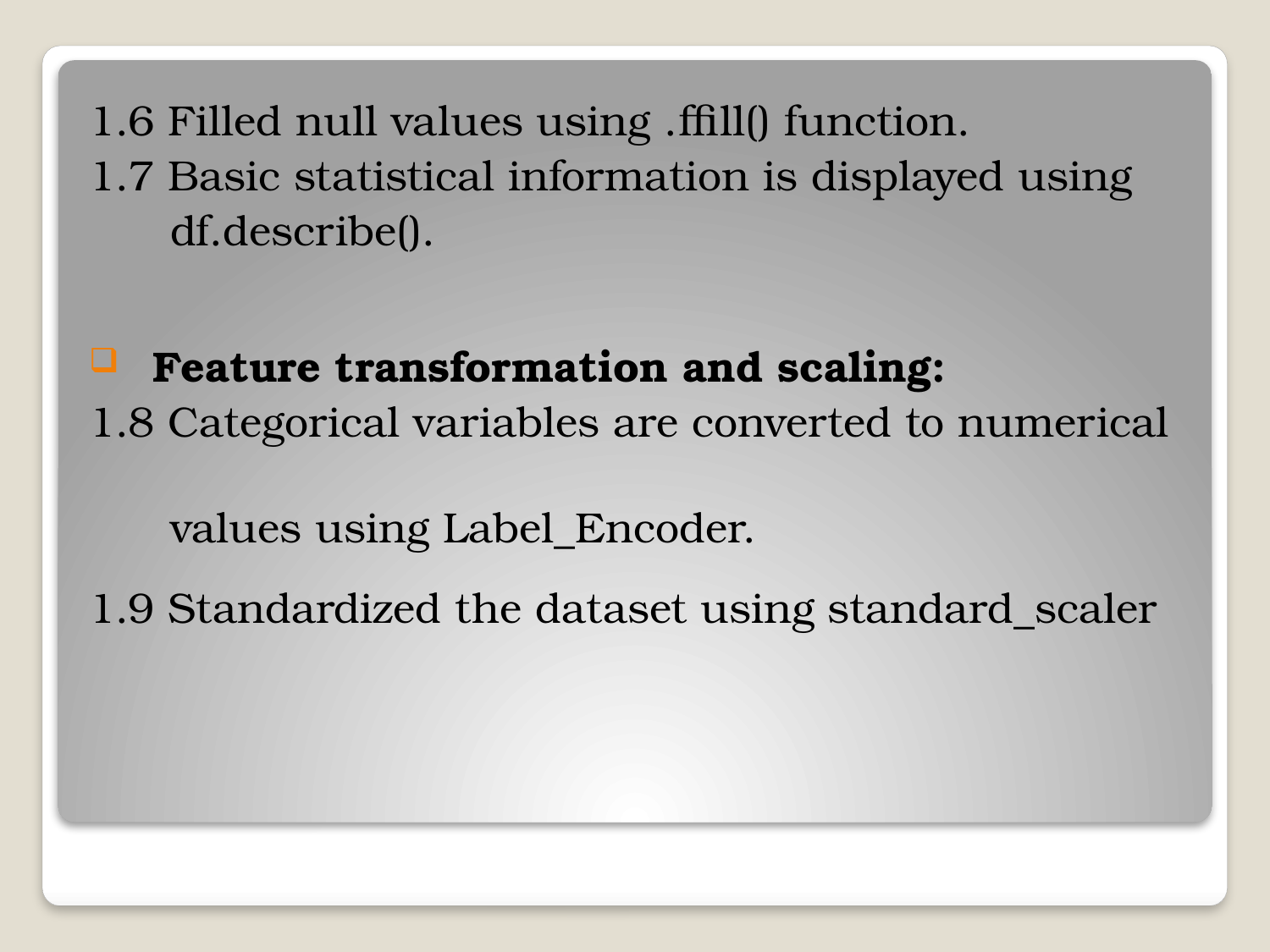

1.6 Filled null values using .ffill() function.
1.7 Basic statistical information is displayed using
      df.describe().

  Feature transformation and scaling:
1.8 Categorical variables are converted to numerical
      values using Label_Encoder.
1.9 Standardized the dataset using standard_scaler